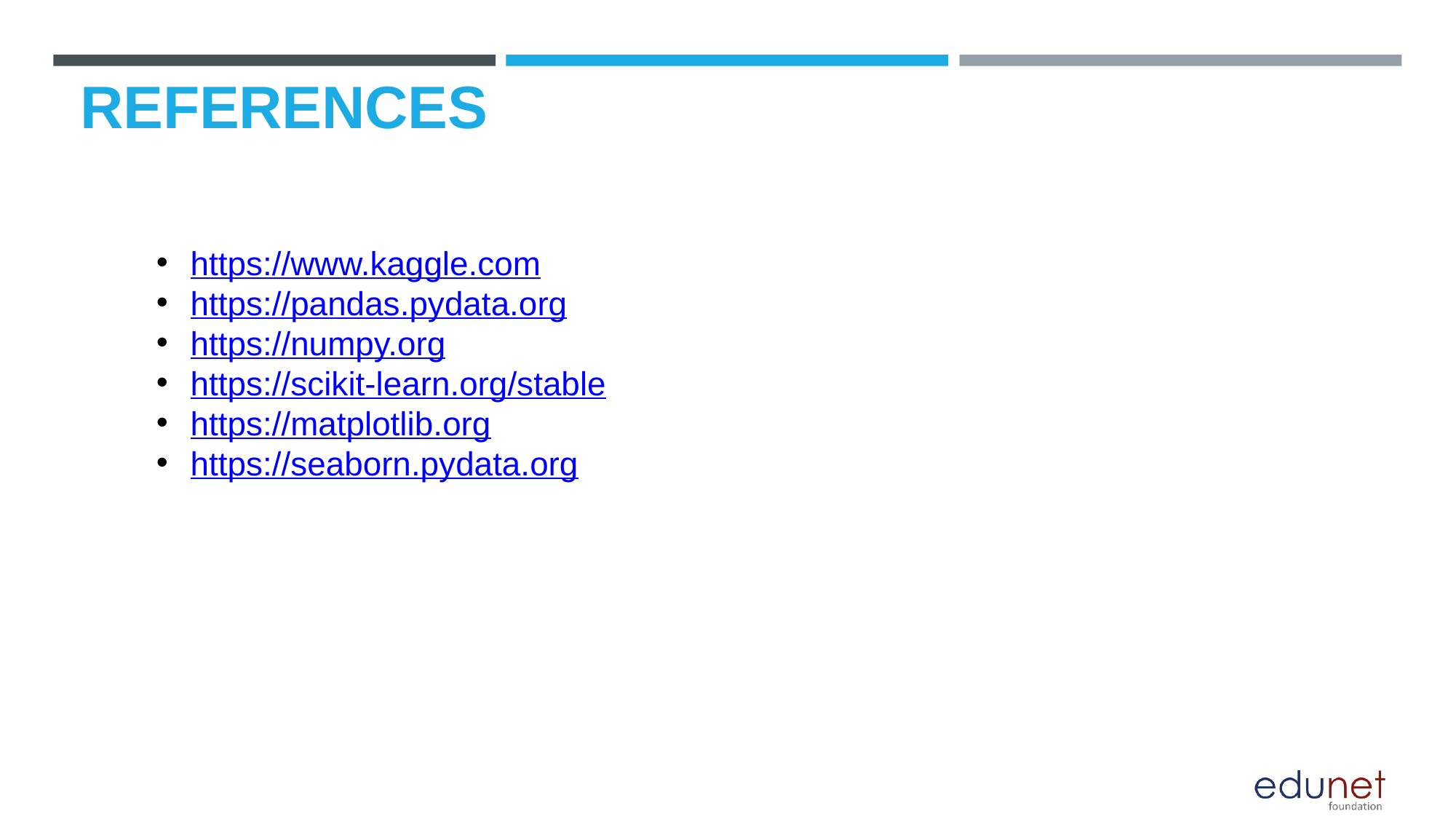

# REFERENCES
https://www.kaggle.com
https://pandas.pydata.org
https://numpy.org
https://scikit-learn.org/stable
https://matplotlib.org
https://seaborn.pydata.org